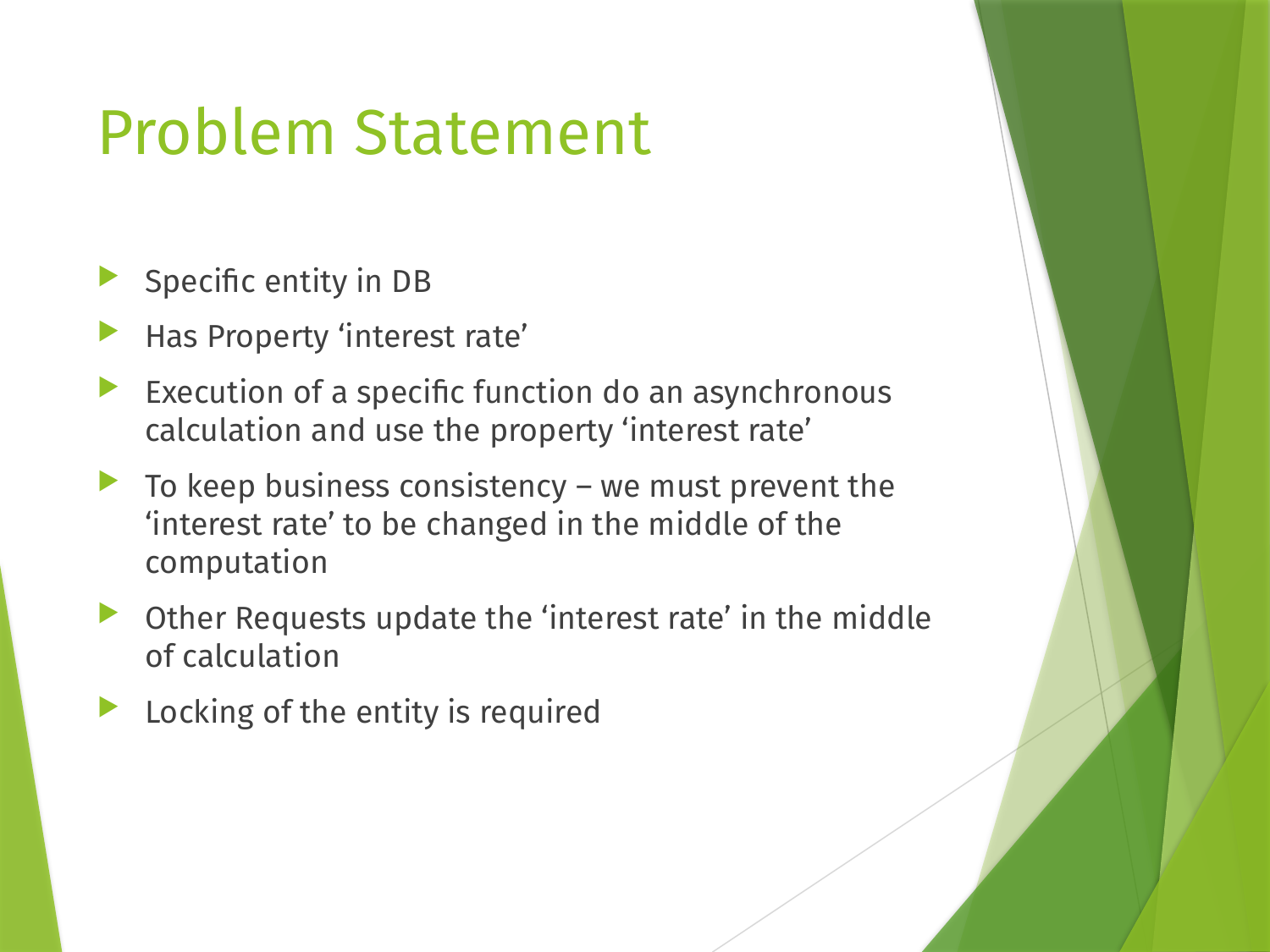

# Problem Statement
Specific entity in DB
Has Property ‘interest rate’
Execution of a specific function do an asynchronous calculation and use the property ‘interest rate’
To keep business consistency – we must prevent the ‘interest rate’ to be changed in the middle of the computation
Other Requests update the ‘interest rate’ in the middle of calculation
Locking of the entity is required